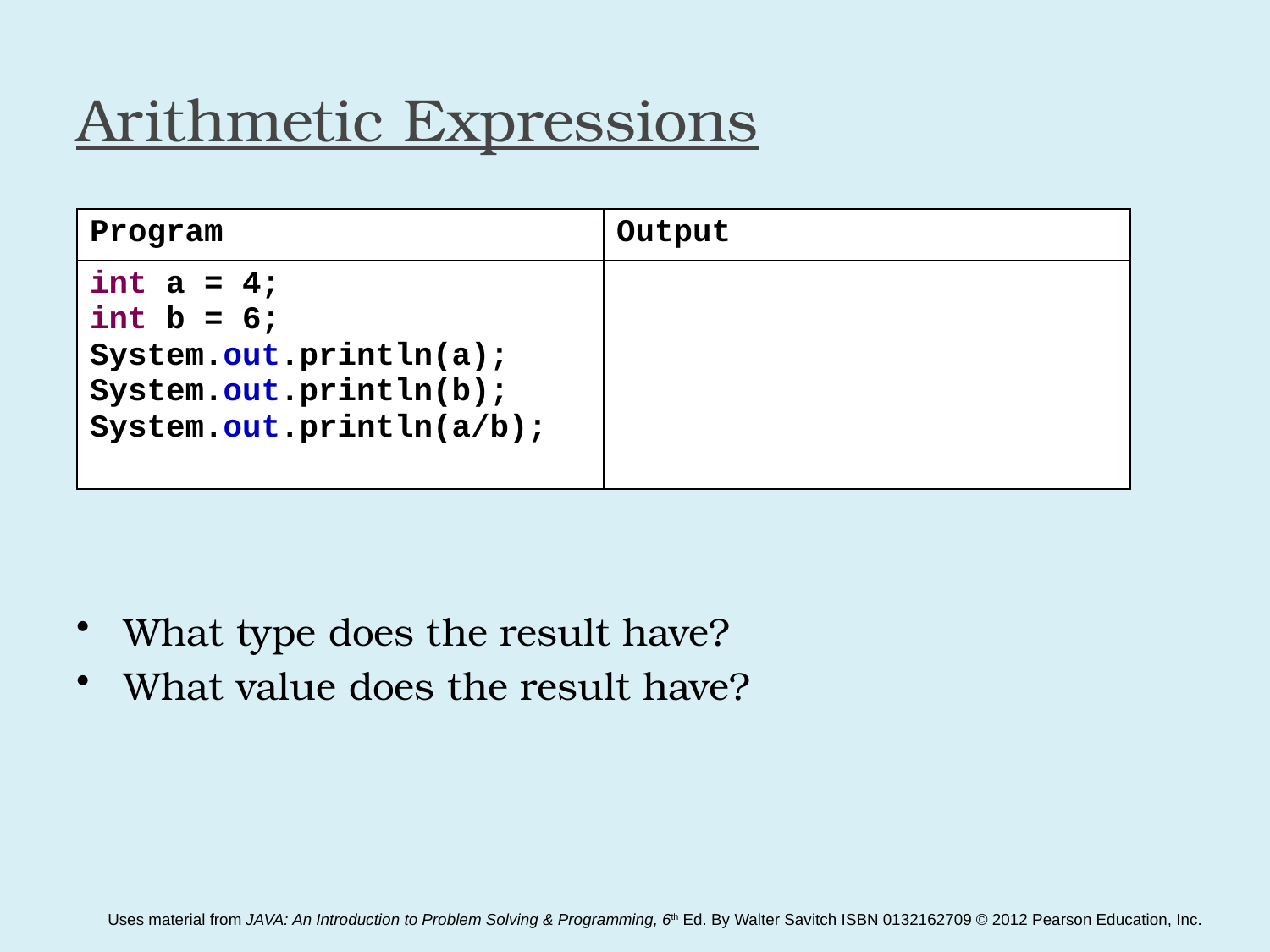

# Arithmetic Expressions
| Program | Output |
| --- | --- |
| int a = 4; int b = 6; System.out.println(a); System.out.println(b); System.out.println(a/b); |  |

What type does the result have?
What value does the result have?